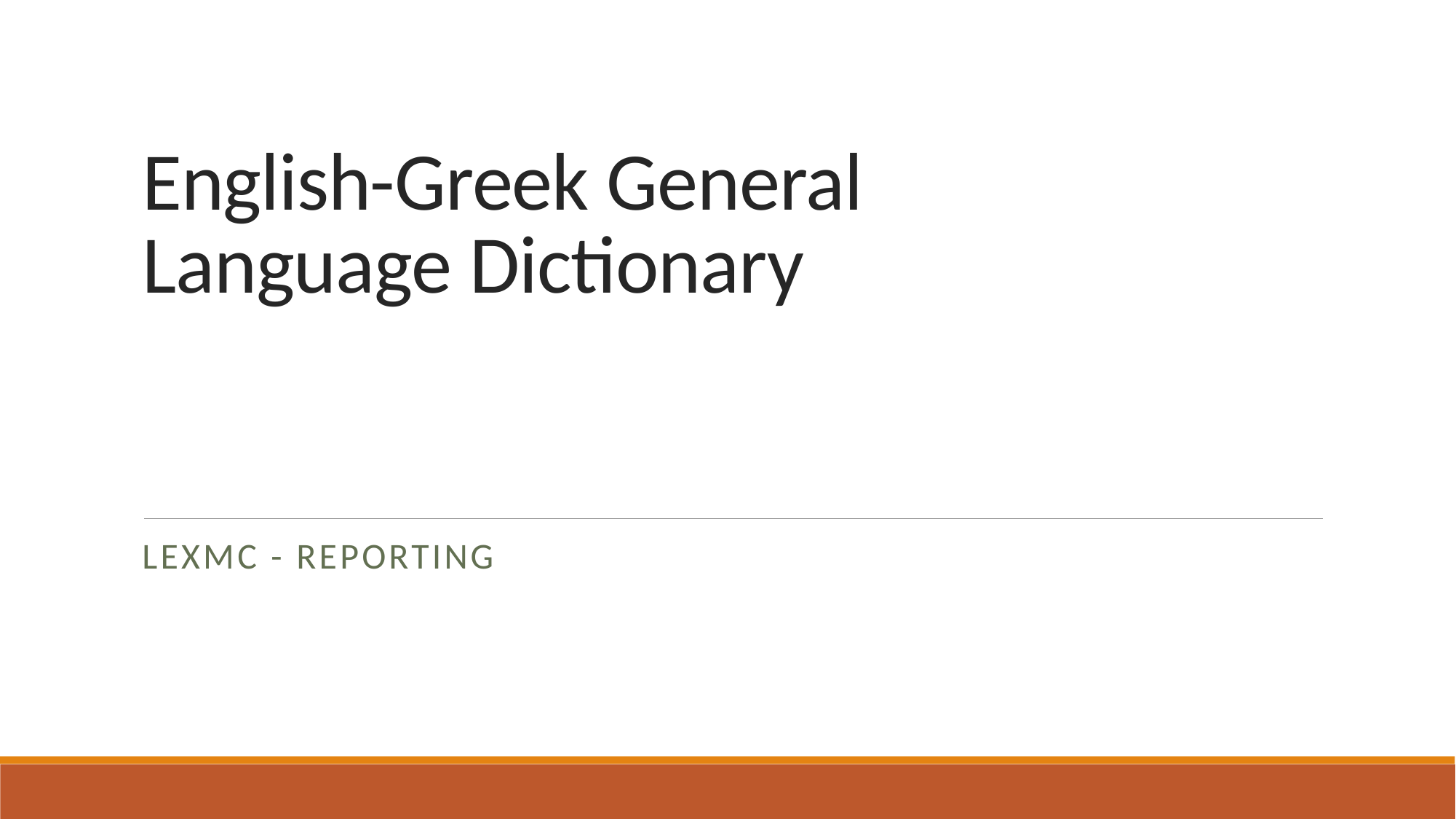

# English-Greek General Language Dictionary
LexMC - reporting